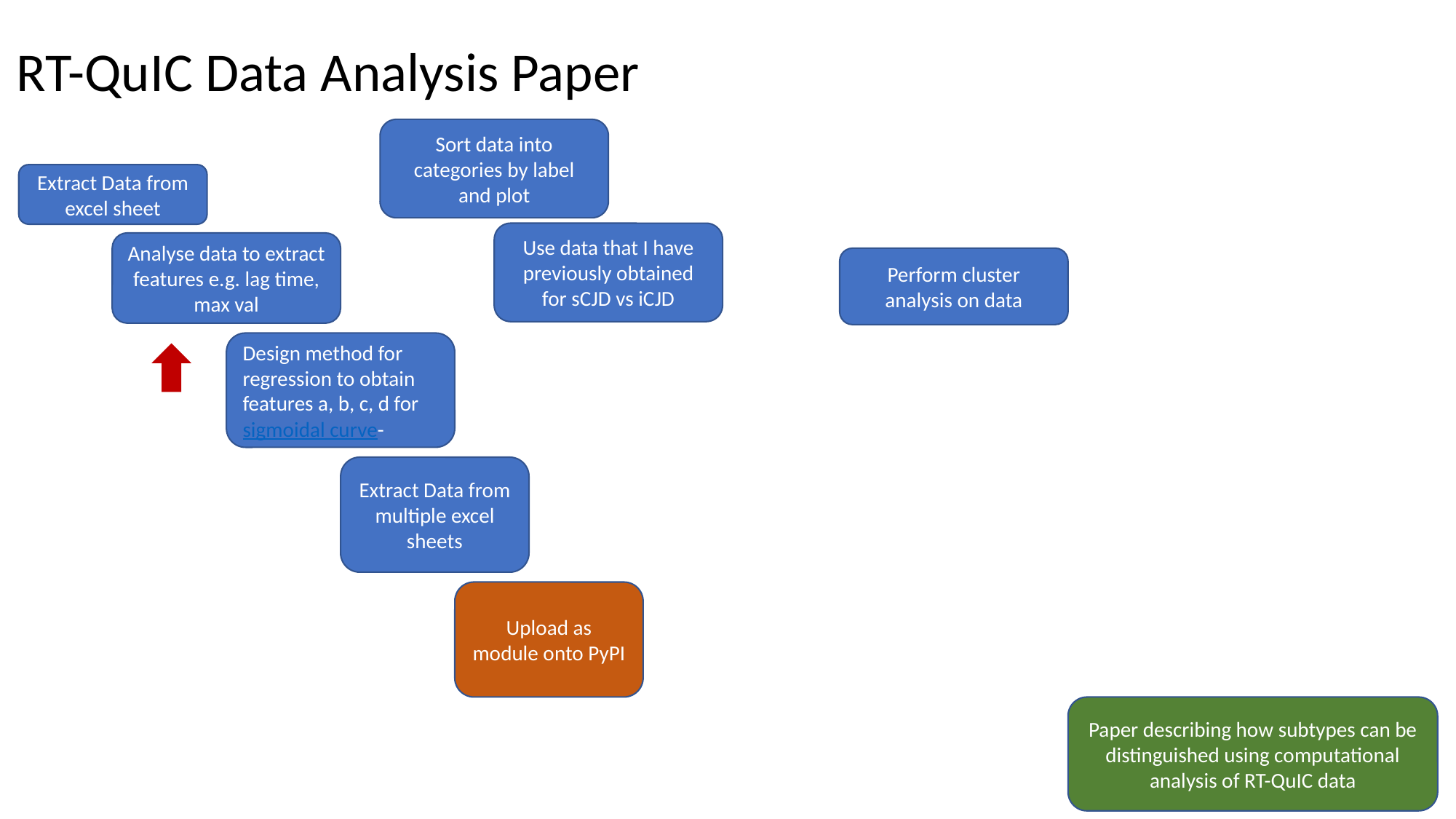

# RT-QuIC Data Analysis Paper
Sort data into categories by label and plot
Extract Data from excel sheet
Use data that I have previously obtained for sCJD vs iCJD
Analyse data to extract features e.g. lag time, max val
Perform cluster analysis on data
Design method for regression to obtain features a, b, c, d for sigmoidal curve-

Extract Data from multiple excel sheets
Upload as module onto PyPI
Paper describing how subtypes can be distinguished using computational analysis of RT-QuIC data